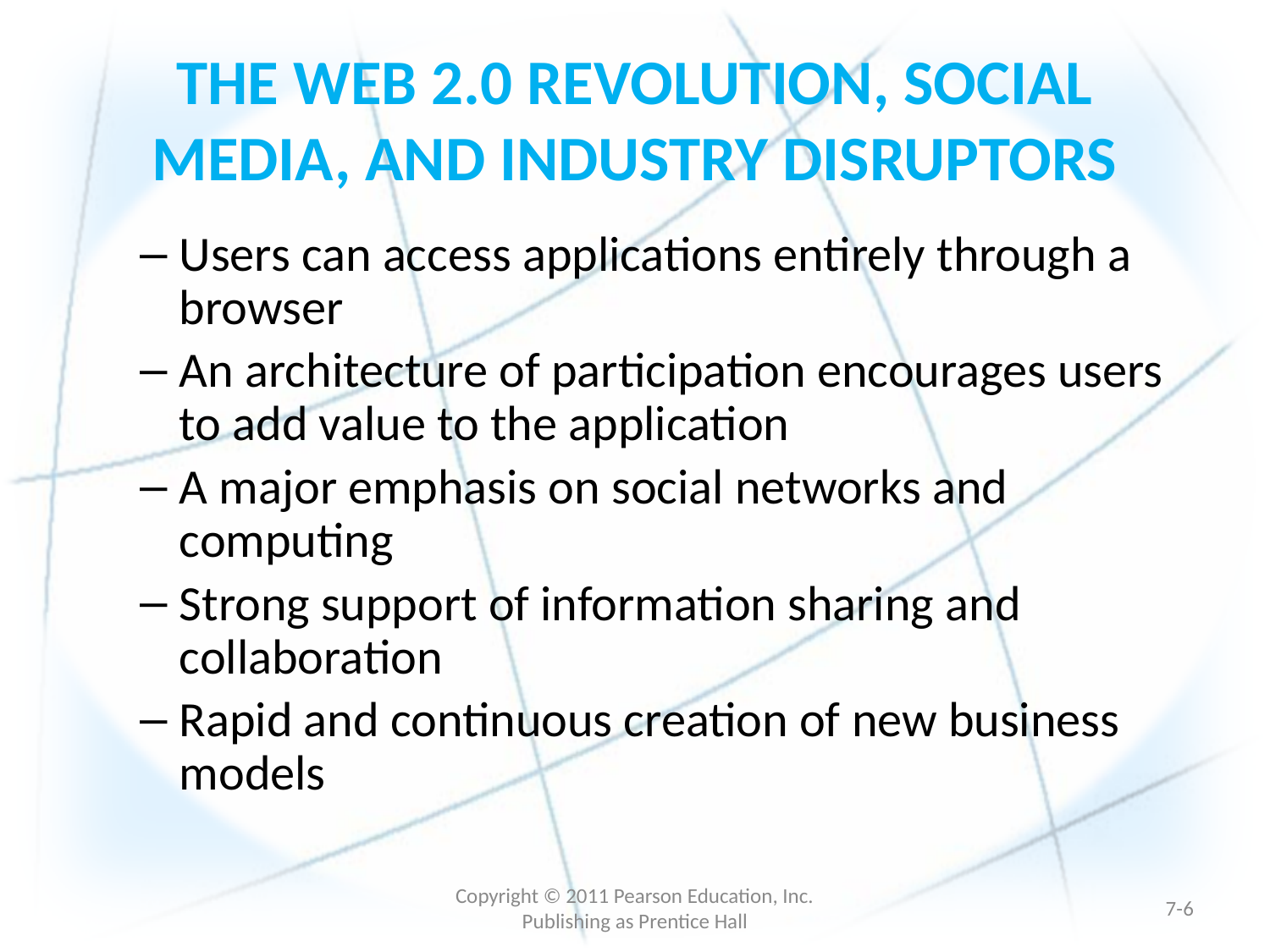

# THE WEB 2.0 REVOLUTION, SOCIAL MEDIA, AND INDUSTRY DISRUPTORS
Users can access applications entirely through a browser
An architecture of participation encourages users to add value to the application
A major emphasis on social networks and computing
Strong support of information sharing and collaboration
Rapid and continuous creation of new business models

Copyright © 2011 Pearson Education, Inc. Publishing as Prentice Hall
7-6